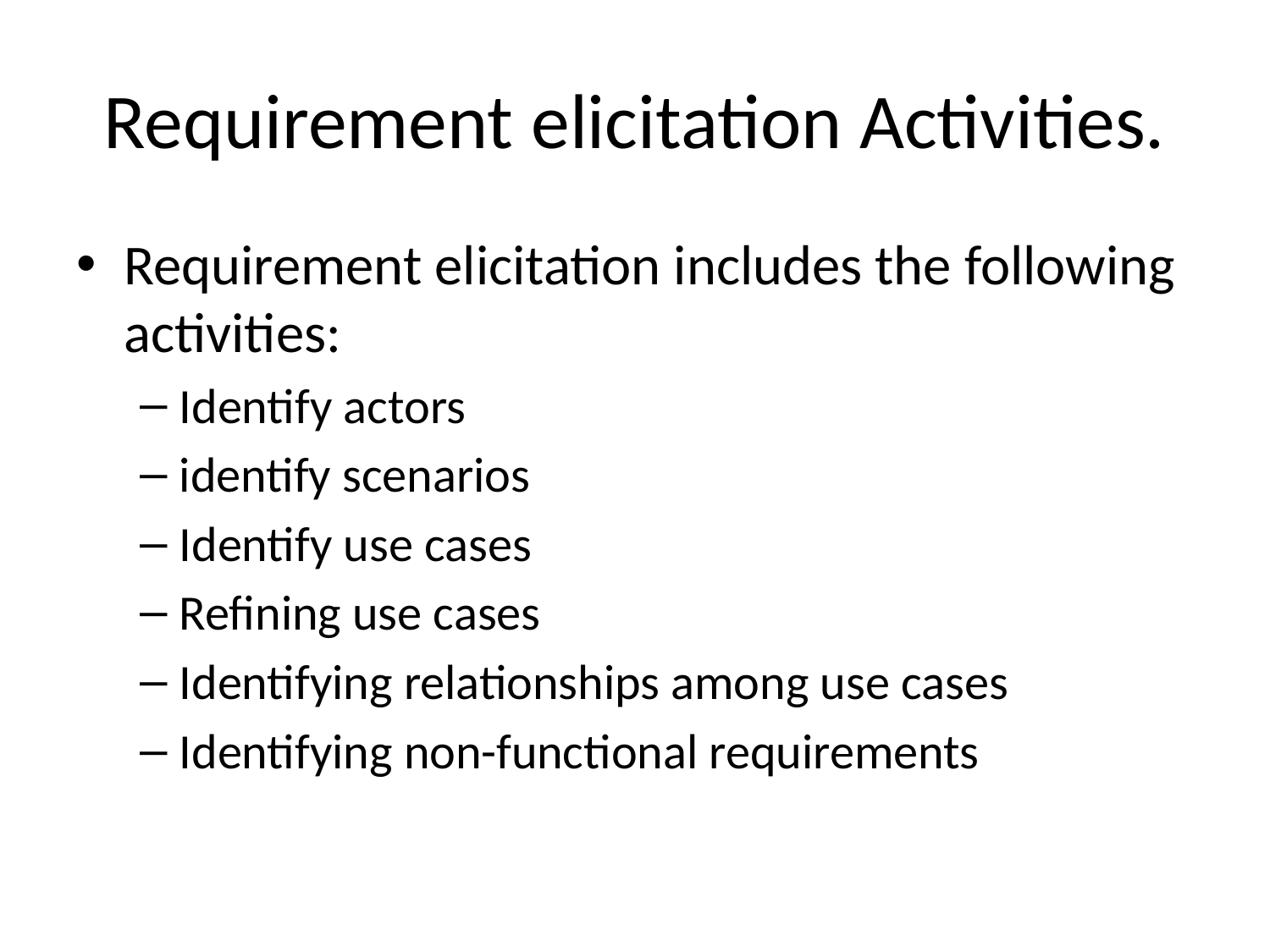

# Requirement elicitation Activities.
Requirement elicitation includes the following activities:
Identify actors
identify scenarios
Identify use cases
Refining use cases
Identifying relationships among use cases
Identifying non-functional requirements